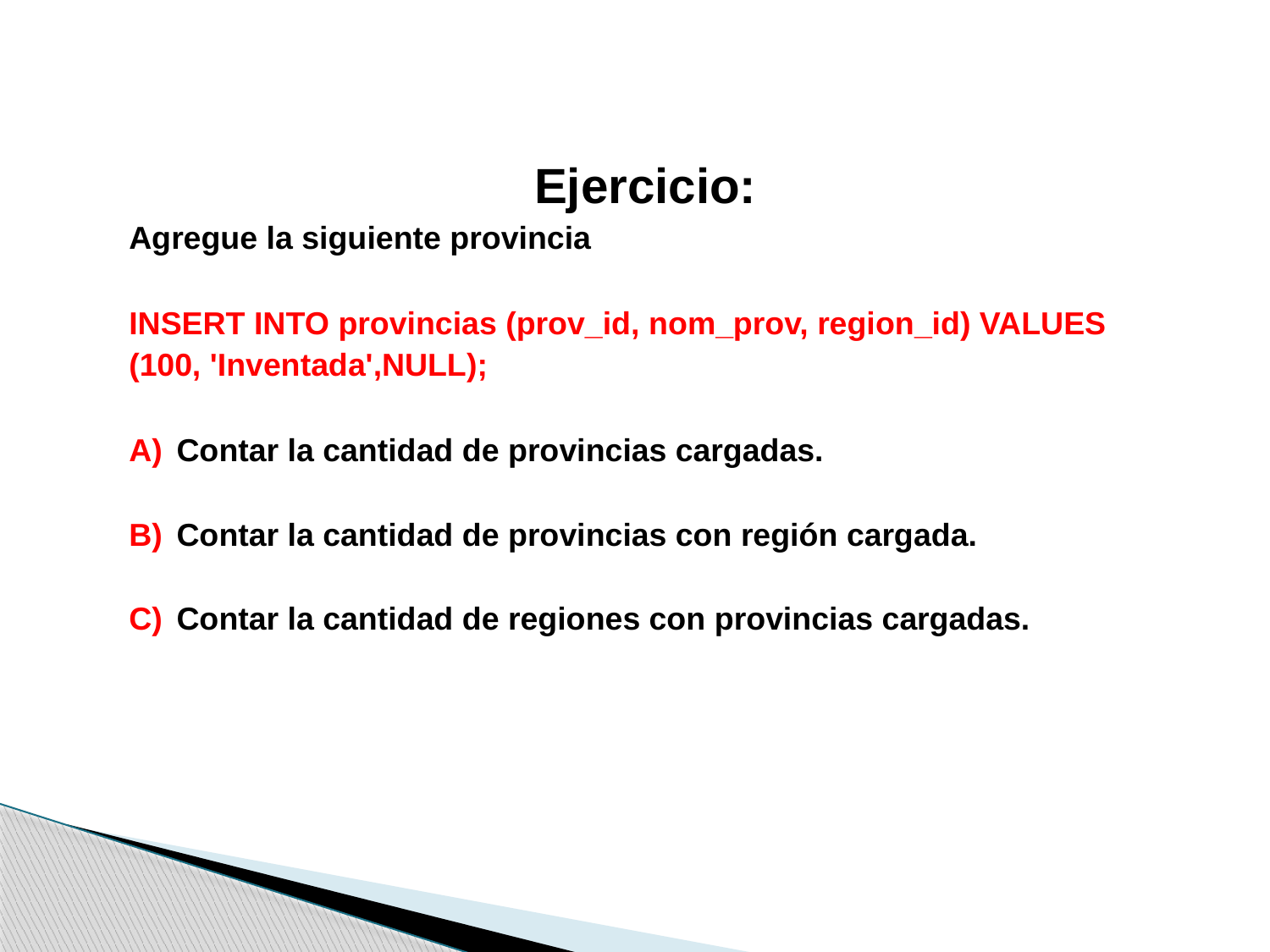

Ejercicio:
Agregue la siguiente provincia

INSERT INTO provincias (prov_id, nom_prov, region_id) VALUES
(100, 'Inventada',NULL);

Contar la cantidad de provincias cargadas.

Contar la cantidad de provincias con región cargada.

Contar la cantidad de regiones con provincias cargadas.